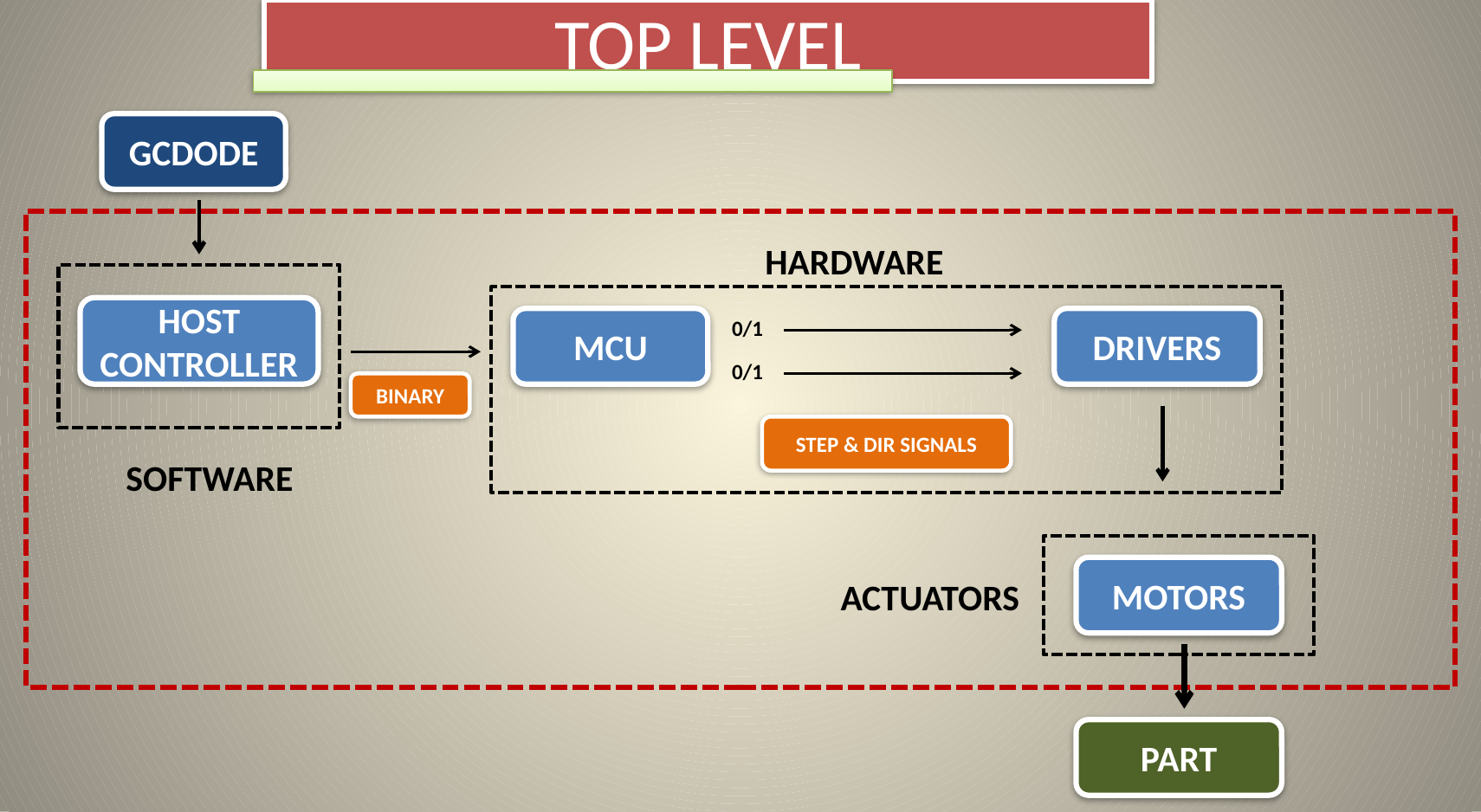

TOP LEVEL

GCDODE

HARDWARE

HOST CONTROLLER
MCU
0/1
DRIVERS
0/1
BINARY
STEP & DIR SIGNALS
SOFTWARE

MOTORS
ACTUATORS
PART